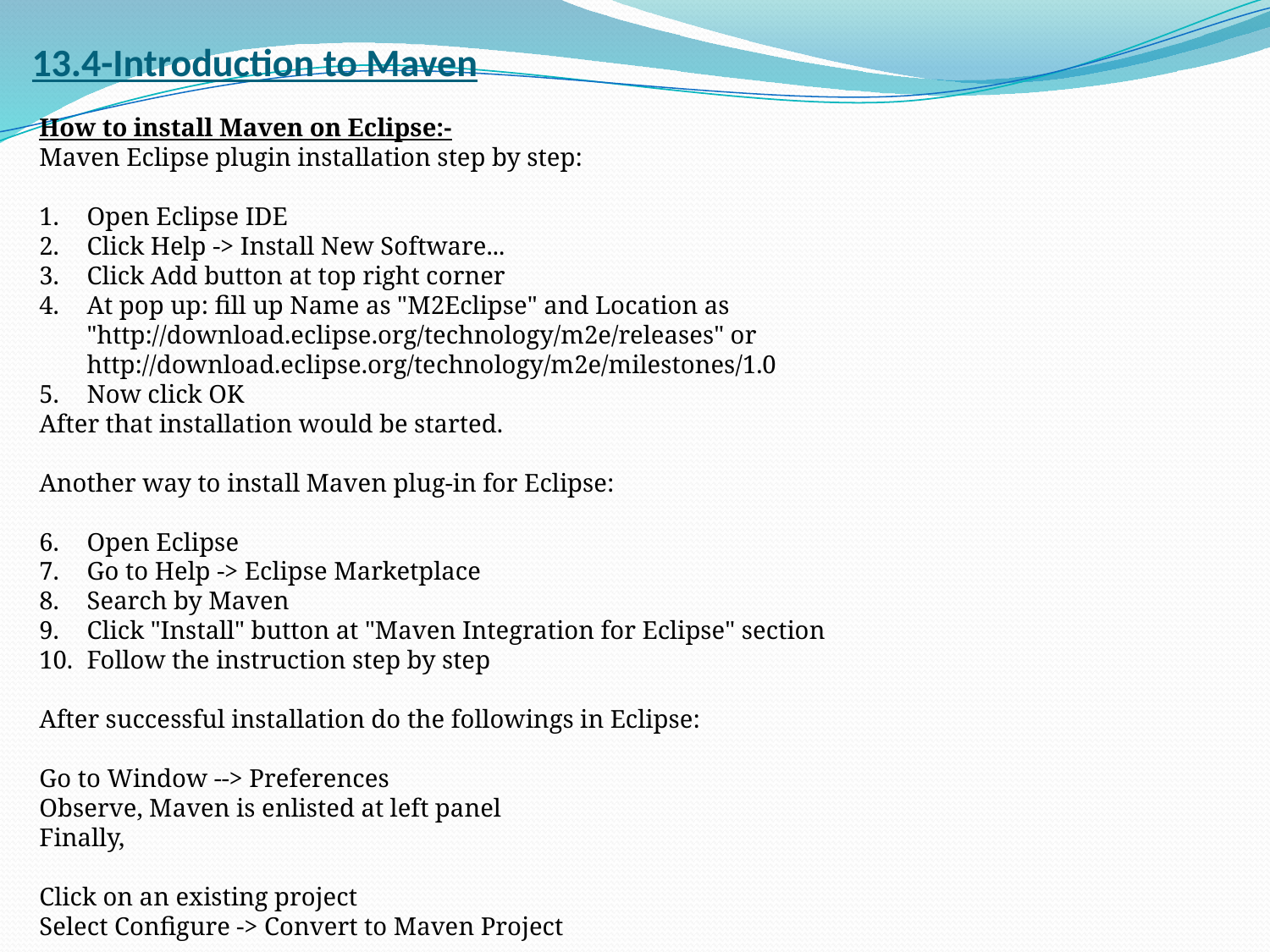

# 13.4-Introduction to Maven

How to install Maven on Eclipse:-
Maven Eclipse plugin installation step by step:

Open Eclipse IDE
Click Help -> Install New Software...
Click Add button at top right corner
At pop up: fill up Name as "M2Eclipse" and Location as "http://download.eclipse.org/technology/m2e/releases" or http://download.eclipse.org/technology/m2e/milestones/1.0
Now click OK
After that installation would be started.

Another way to install Maven plug-in for Eclipse:

Open Eclipse
Go to Help -> Eclipse Marketplace
Search by Maven
Click "Install" button at "Maven Integration for Eclipse" section
Follow the instruction step by step

After successful installation do the followings in Eclipse:

Go to Window --> Preferences
Observe, Maven is enlisted at left panel
Finally,

Click on an existing project
Select Configure -> Convert to Maven Project